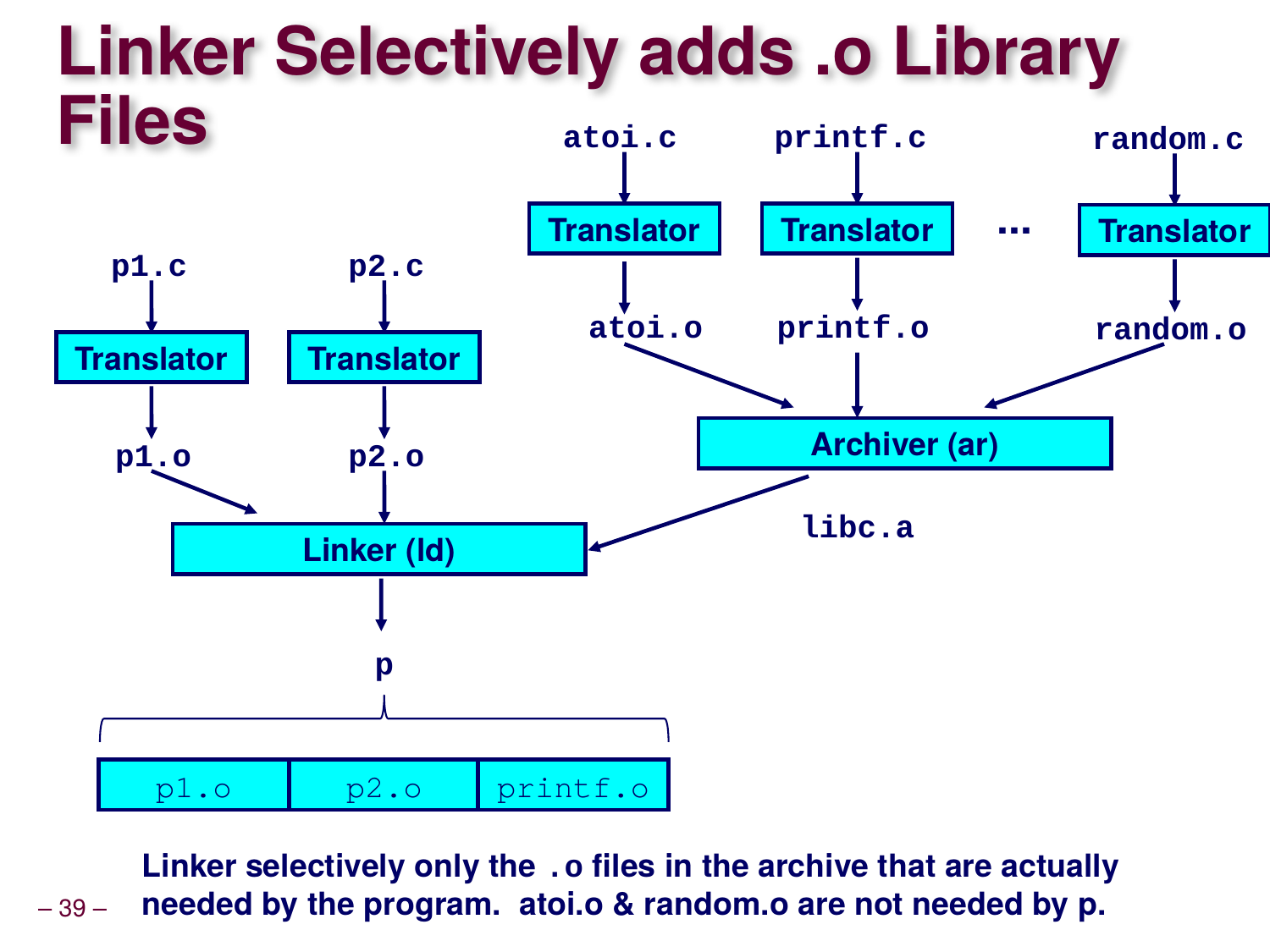

# Linker Selectively adds .o Library Files
atoi.c
printf.c
random.c

...
Translator
Translator
Translator
p1.c
p2.c

atoi.o
printf.o
random.o
Translator
Translator

Archiver (ar)
p1.o
p2.o

libc.a
Linker (ld)

p
p1.o
p2.o
printf.o
Linker selectively only the .o files in the archive that are actually needed by the program.  atoi.o & random.o are not needed by p.